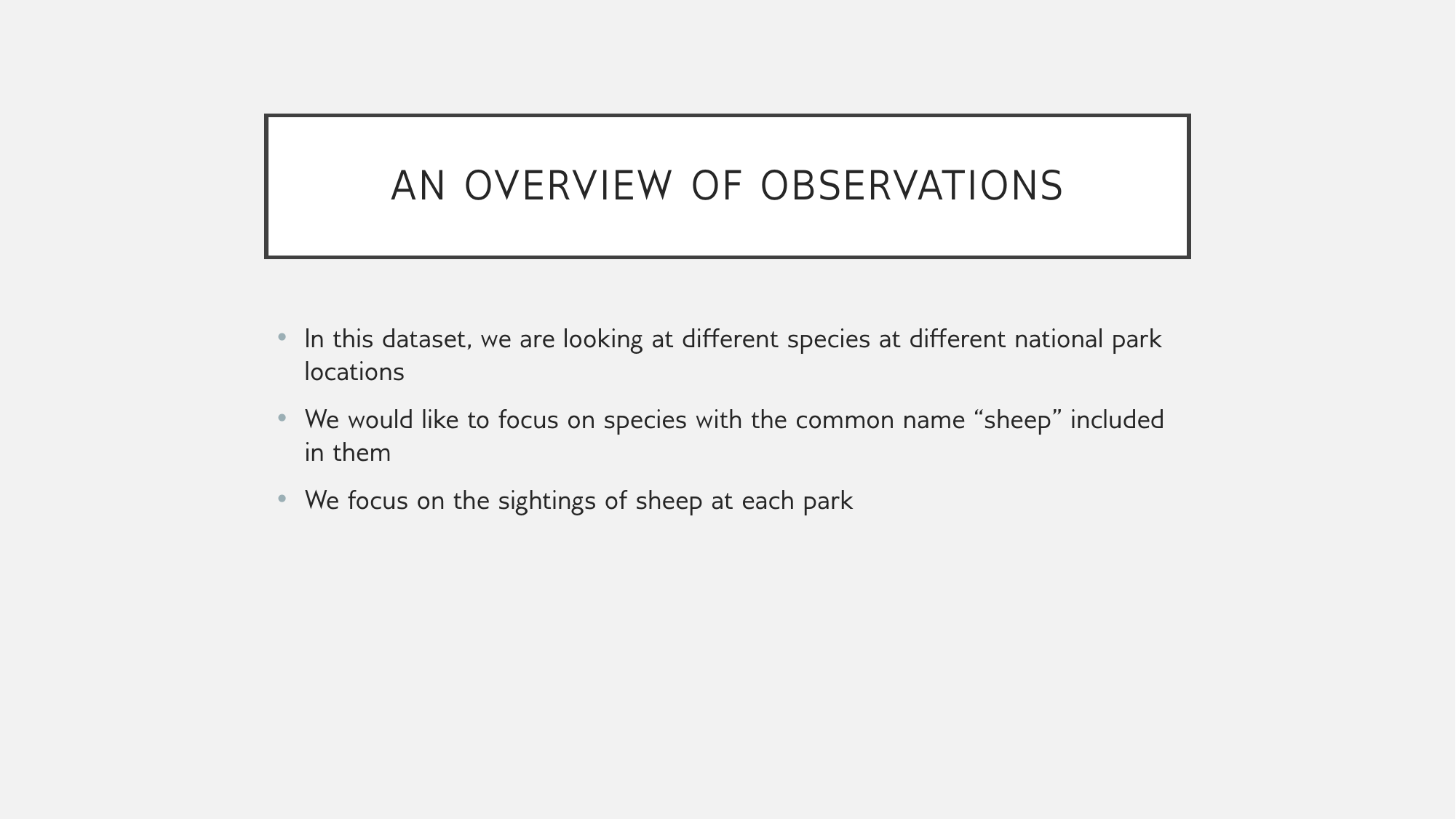

# An overview of observations
In this dataset, we are looking at different species at different national park locations
We would like to focus on species with the common name “sheep” included in them
We focus on the sightings of sheep at each park